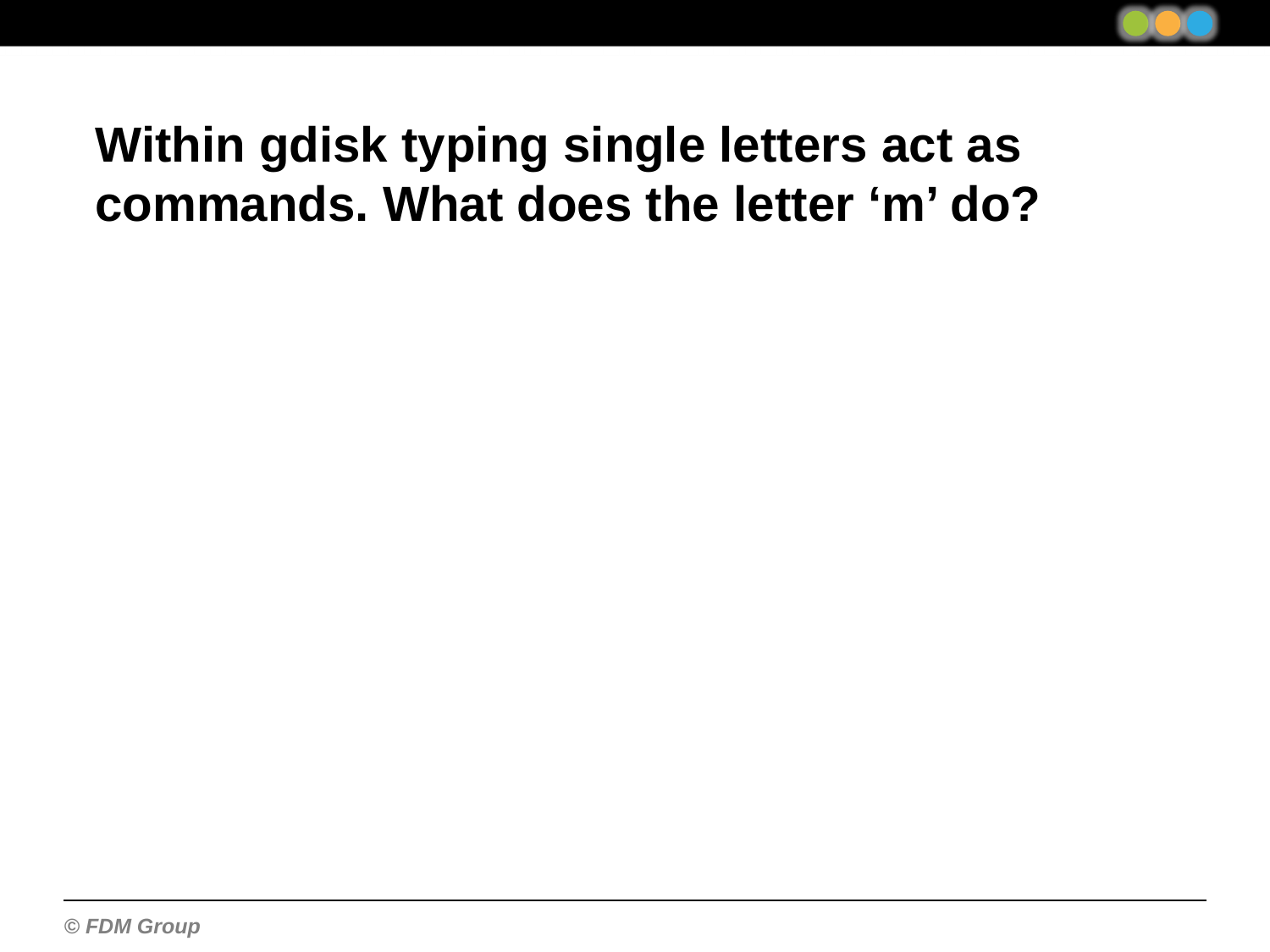

Within gdisk typing single letters act as commands. What does the letter ‘m’ do?